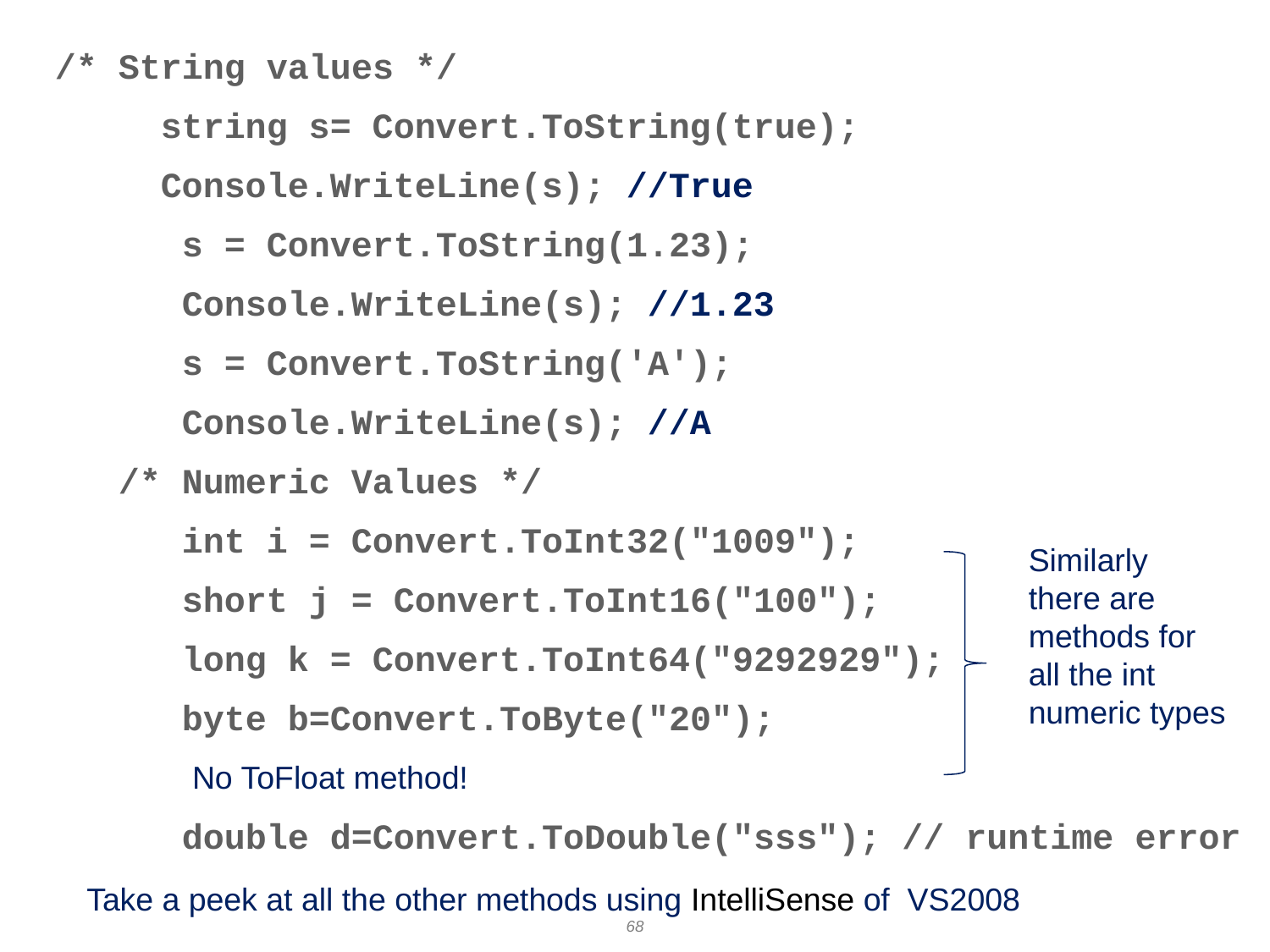

/* String values */
      string s= Convert.ToString(true);
      Console.WriteLine(s); //True
       s = Convert.ToString(1.23);
       Console.WriteLine(s); //1.23
       s = Convert.ToString('A');
       Console.WriteLine(s); //A
    /* Numeric Values */
       int i = Convert.ToInt32("1009");
       short j = Convert.ToInt16("100");
       long k = Convert.ToInt64("9292929");
       byte b=Convert.ToByte("20");

       double d=Convert.ToDouble("sss"); // runtime error
Similarly there are methods for all the int numeric types

No ToFloat method!
Take a peek at all the other methods using IntelliSense of  VS2008
68